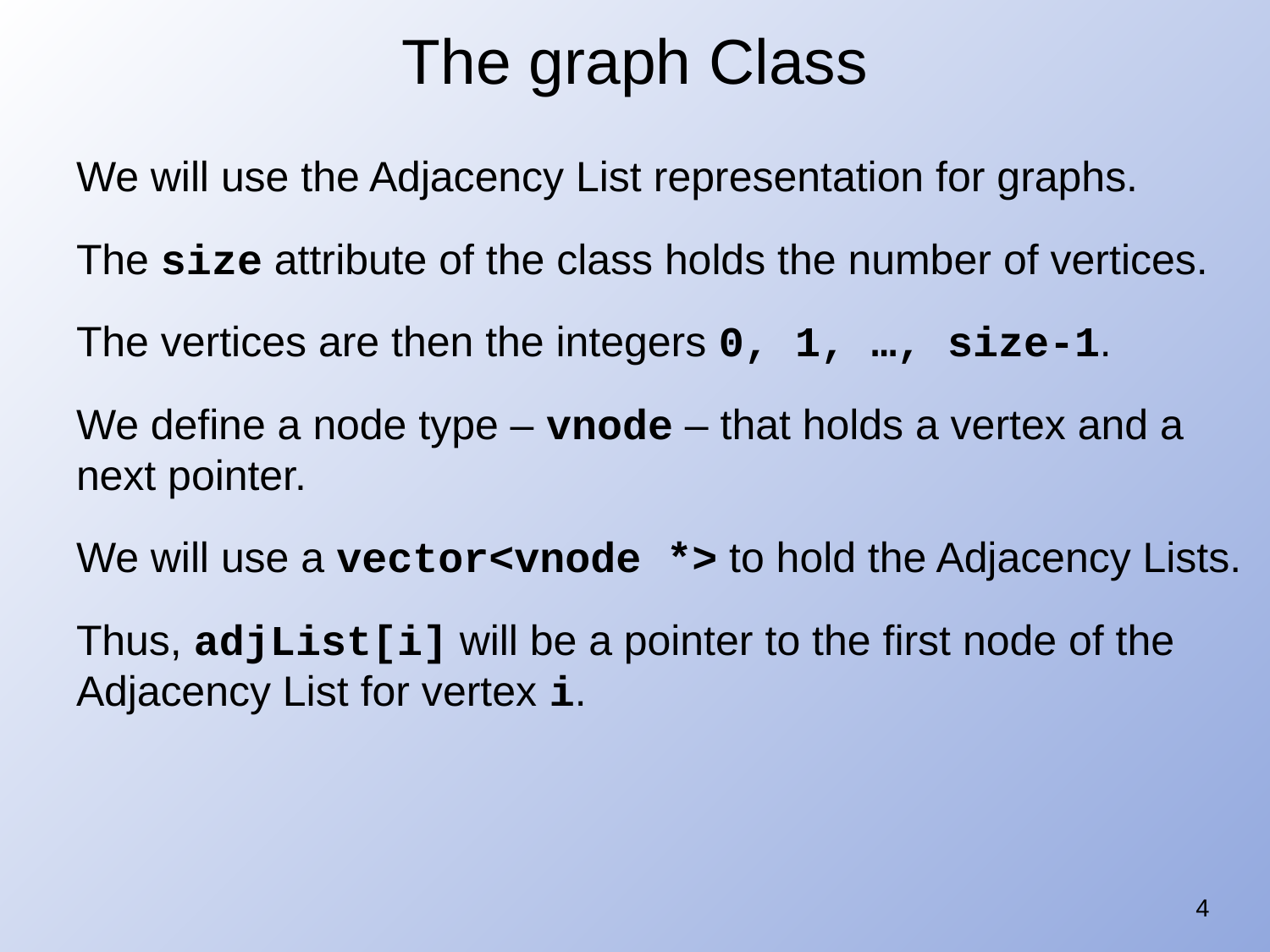

# The graph Class
We will use the Adjacency List representation for graphs.
The size attribute of the class holds the number of vertices.
The vertices are then the integers 0, 1, …, size-1.
We define a node type – vnode – that holds a vertex and a next pointer.
We will use a vector<vnode *> to hold the Adjacency Lists.
Thus, adjList[i] will be a pointer to the first node of the Adjacency List for vertex i.
4